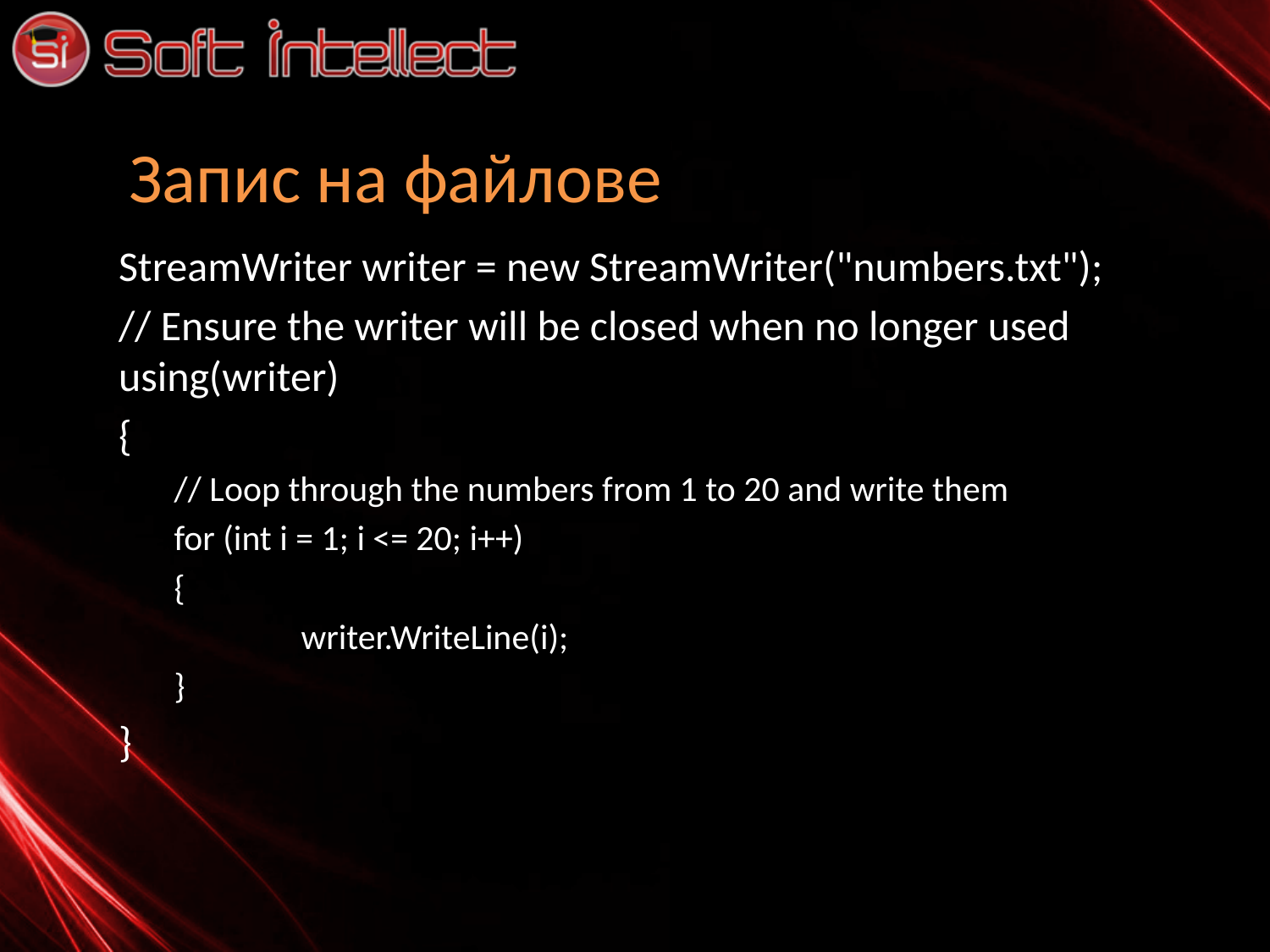

# Запис на файлове
StreamWriter writer = new StreamWriter("numbers.txt");
// Ensure the writer will be closed when no longer used using(writer)
{
// Loop through the numbers from 1 to 20 and write them
for (int i = 1; i <= 20; i++)
{
	writer.WriteLine(i);
}
}